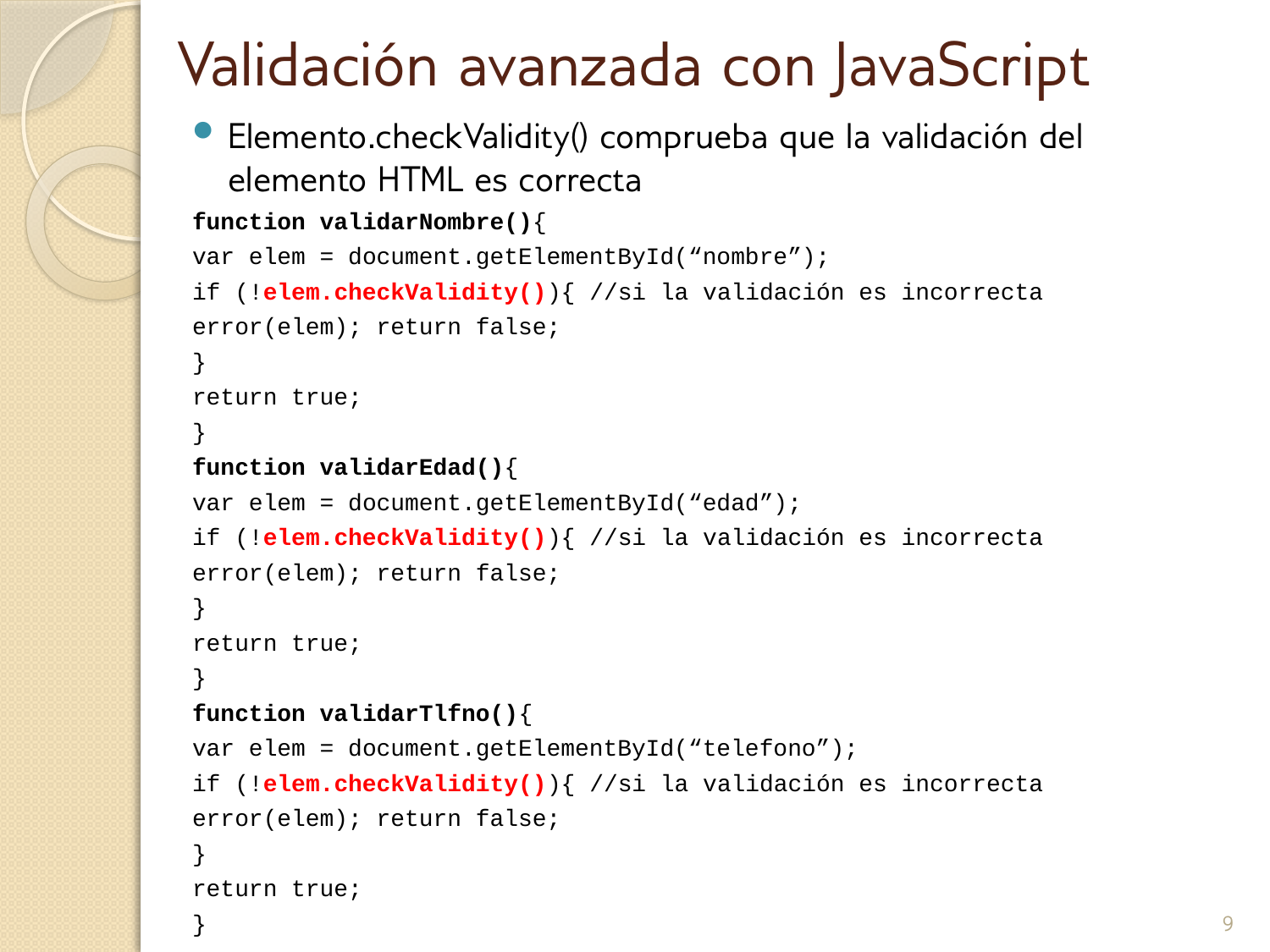

# Validación avanzada con JavaScript
Elemento.checkValidity() comprueba que la validación del elemento HTML es correcta
function validarNombre(){
var elem = document.getElementById(“nombre”);
if (!elem.checkValidity()){ //si la validación es incorrecta
	error(elem); return false;
}
return true;
}
function validarEdad(){
var elem = document.getElementById(“edad”);
if (!elem.checkValidity()){ //si la validación es incorrecta
	error(elem); return false;
}
return true;
}
function validarTlfno(){
var elem = document.getElementById(“telefono”);
if (!elem.checkValidity()){ //si la validación es incorrecta
	error(elem); return false;
}
return true;
}
9